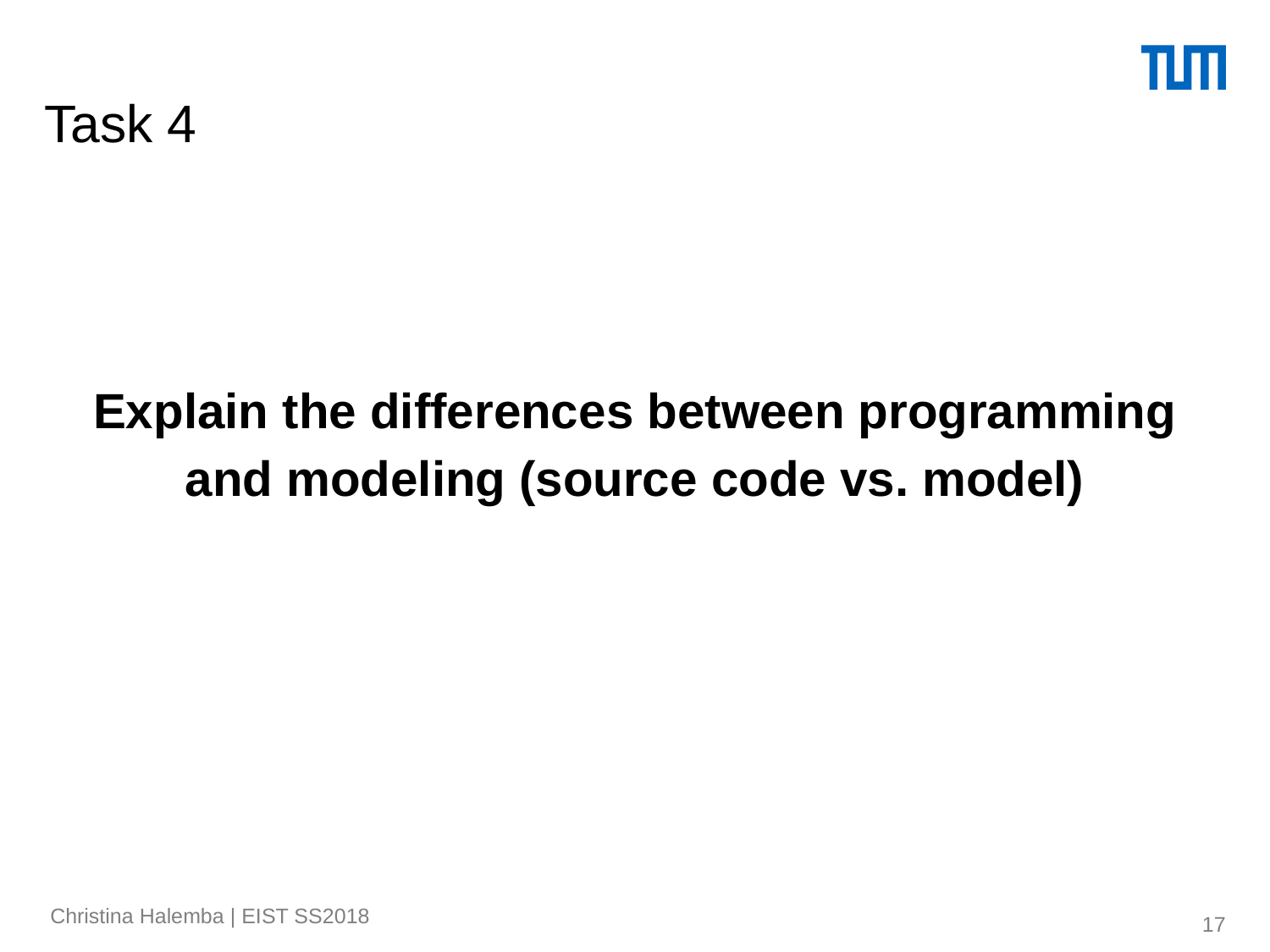

# Task 4

Explain the differences between programming and modeling (source code vs. model)
17